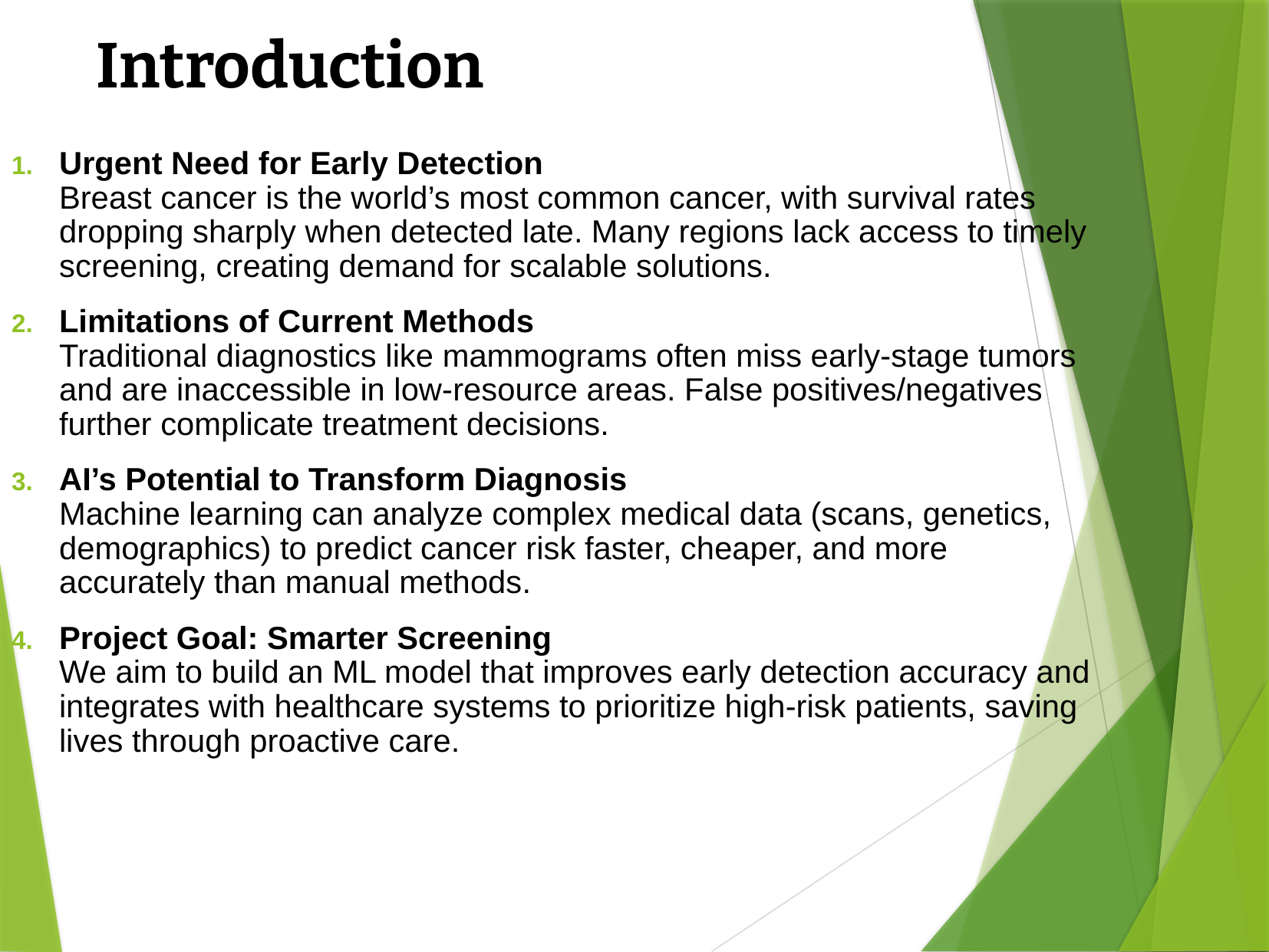

# Introduction
Urgent Need for Early Detection
Breast cancer is the world’s most common cancer, with survival rates dropping sharply when detected late. Many regions lack access to timely screening, creating demand for scalable solutions.
Limitations of Current Methods
Traditional diagnostics like mammograms often miss early-stage tumors and are inaccessible in low-resource areas. False positives/negatives further complicate treatment decisions.
AI’s Potential to Transform Diagnosis
Machine learning can analyze complex medical data (scans, genetics, demographics) to predict cancer risk faster, cheaper, and more accurately than manual methods.
Project Goal: Smarter Screening
We aim to build an ML model that improves early detection accuracy and integrates with healthcare systems to prioritize high-risk patients, saving lives through proactive care.